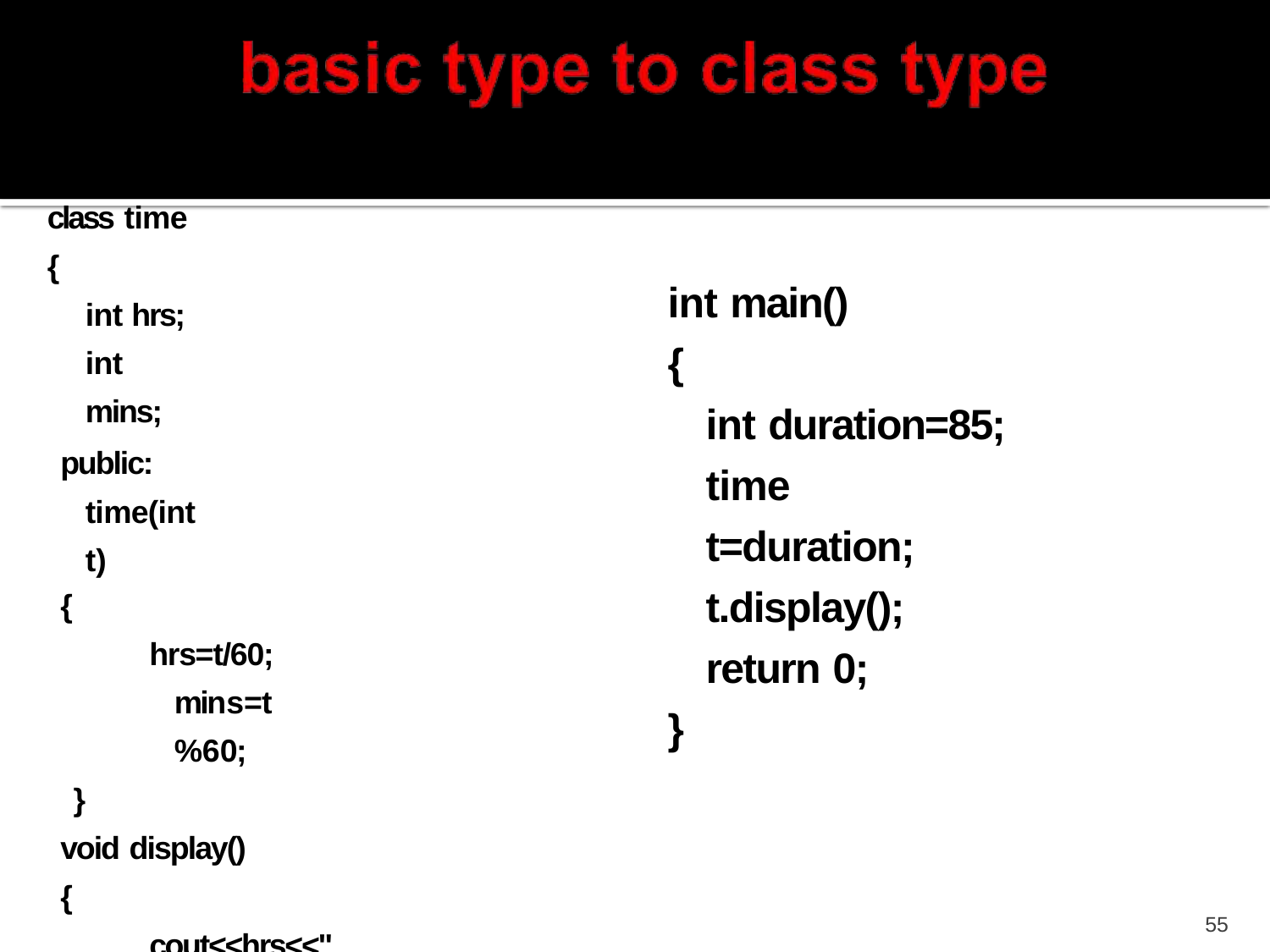

class time
{
int hrs;  int mins;
public:  time(int t)
{
hrs=t/60;  mins=t%60;
}
void display()
{
cout<<hrs<<" hours";
cout<<mins<<" minutes";
}

};
int main()
{
int duration=85;
time t=duration;  t.display();  return 0;
}
55